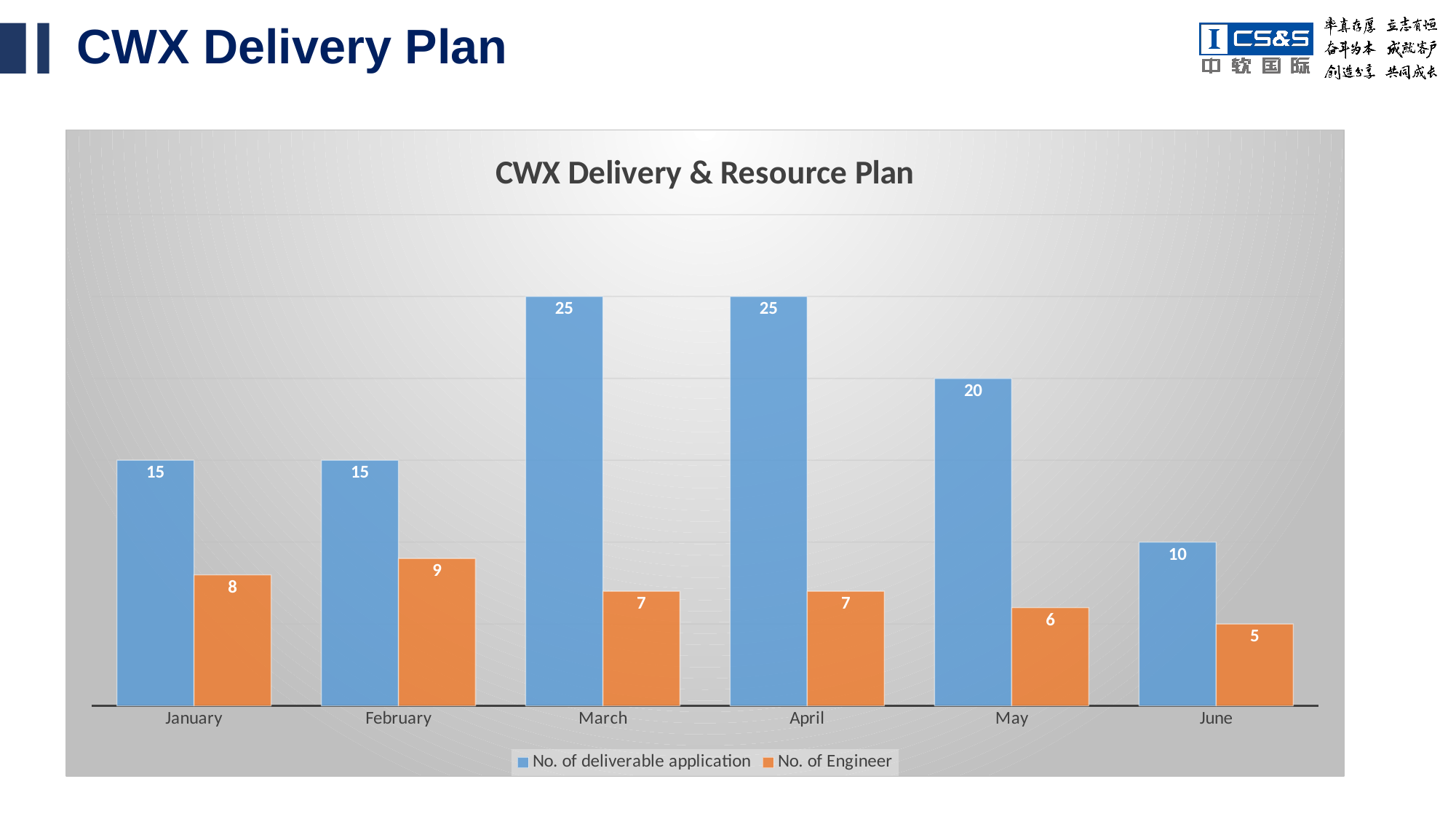

# CWX Delivery Plan

### Chart: CWX Delivery & Resource Plan

| Category | No. of deliverable application | No. of Engineer |
|---|---|---|
| January | 15.0 | 8.0 |
| February | 15.0 | 9.0 |
| March | 25.0 | 7.0 |
| April | 25.0 | 7.0 |
| May | 20.0 | 6.0 |
| June | 10.0 | 5.0 |